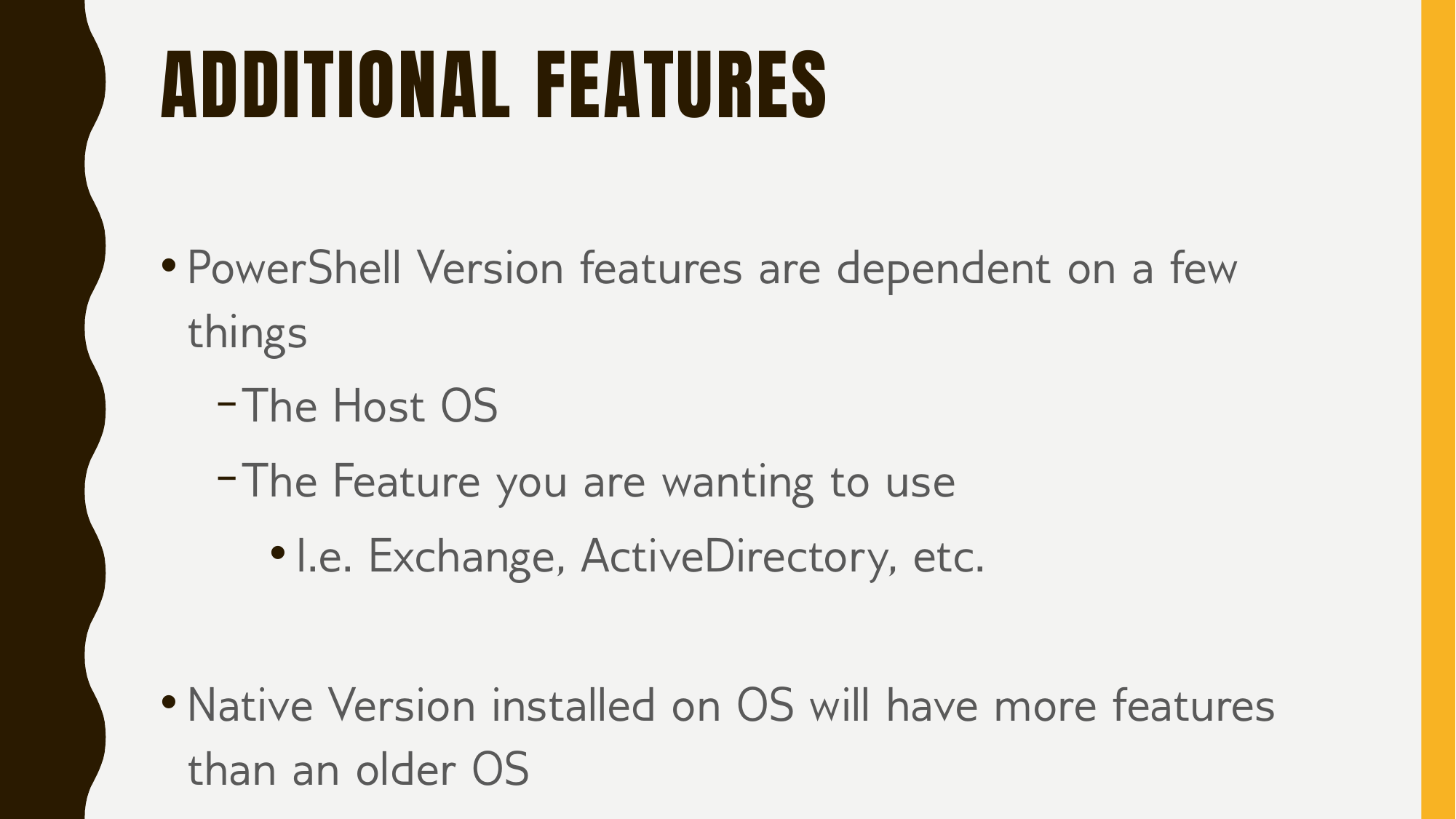

# Additional Features
PowerShell Version features are dependent on a few things
The Host OS
The Feature you are wanting to use
I.e. Exchange, ActiveDirectory, etc.

Native Version installed on OS will have more features than an older OS